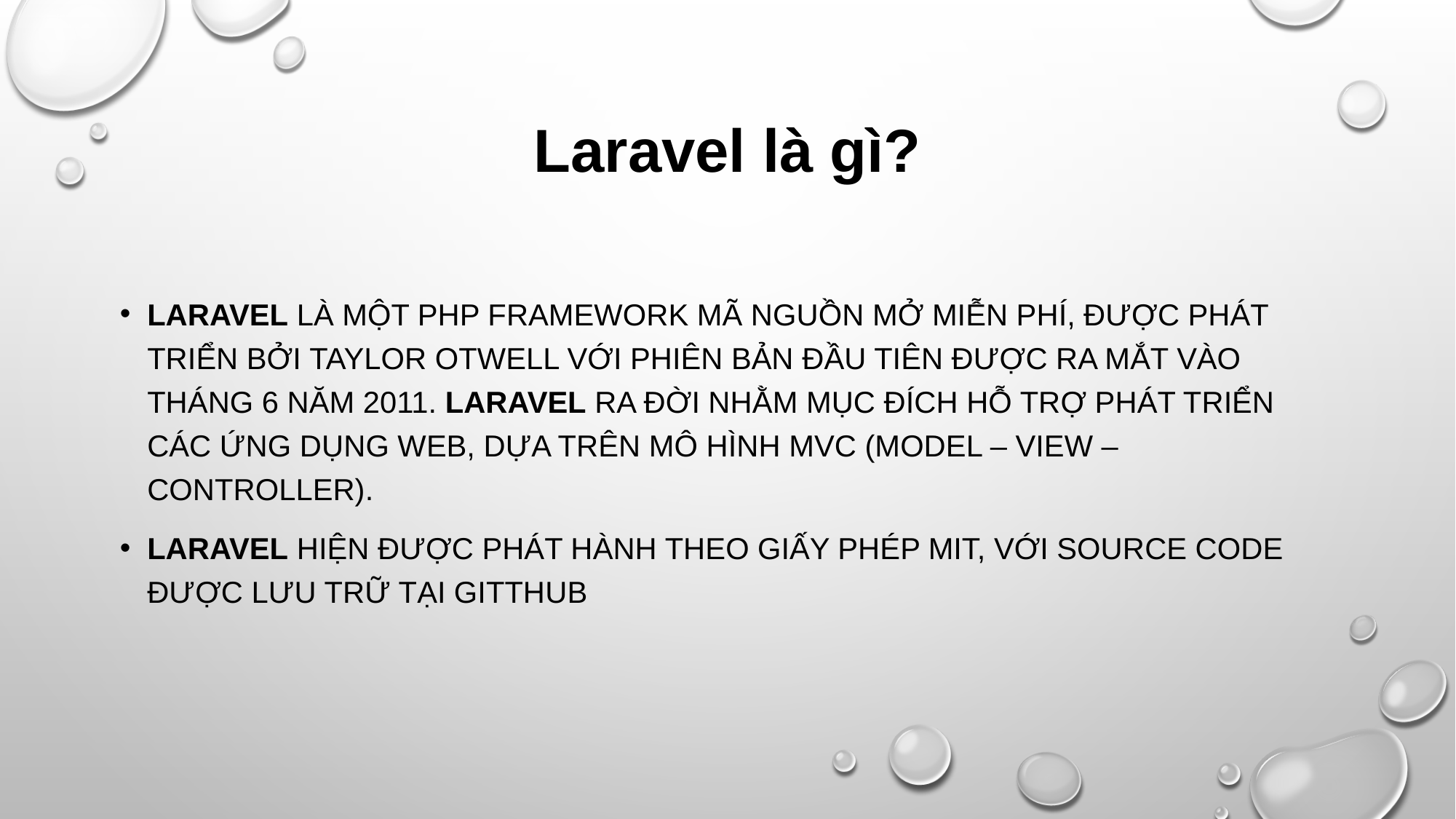

# Laravel là gì?
Laravel là một PHP Framework mã nguồn mở miễn phí, được phát triển bởi Taylor Otwell với phiên bản đầu tiên được ra mắt vào tháng 6 năm 2011. Laravel ra đời nhằm mục đích hỗ trợ phát triển các ứng dụng web, dựa trên mô hình MVC (Model – View – Controller).
Laravel hiện được phát hành theo giấy phép MIT, với source code được lưu trữ tại Gitthub